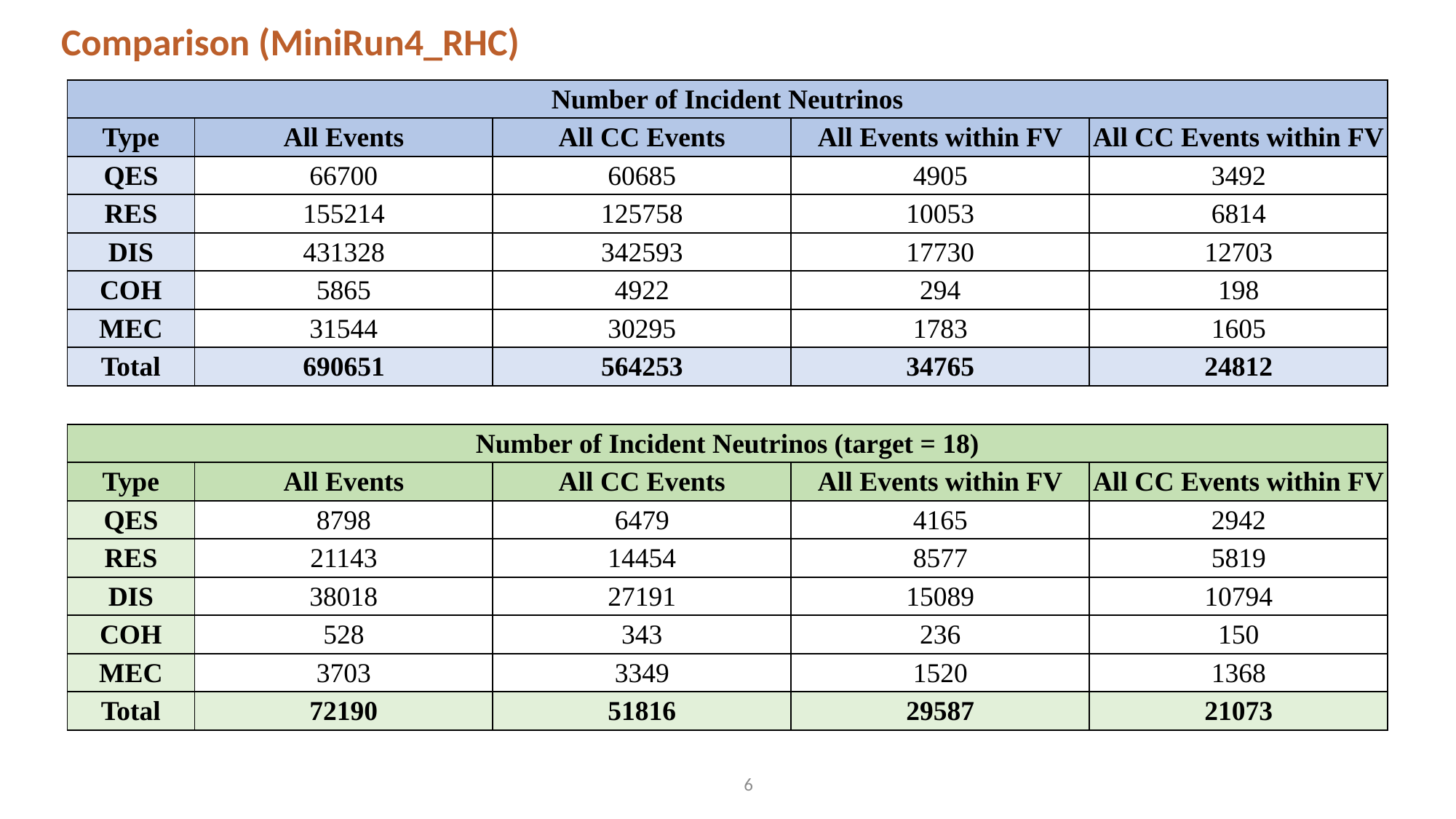

# Comparison (MiniRun4_RHC)
| Number of Incident Neutrinos |  |  |  |  |
| --- | --- | --- | --- | --- |
| Type | All Events | All CC Events | All Events within FV | All CC Events within FV |
| QES | 66700 | 60685 | 4905 | 3492 |
| RES | 155214 | 125758 | 10053 | 6814 |
| DIS | 431328 | 342593 | 17730 | 12703 |
| COH | 5865 | 4922 | 294 | 198 |
| MEC | 31544 | 30295 | 1783 | 1605 |
| Total | 690651 | 564253 | 34765 | 24812 |
| Number of Incident Neutrinos (target = 18) |  |  |  |  |
| --- | --- | --- | --- | --- |
| Type | All Events | All CC Events | All Events within FV | All CC Events within FV |
| QES | 8798 | 6479 | 4165 | 2942 |
| RES | 21143 | 14454 | 8577 | 5819 |
| DIS | 38018 | 27191 | 15089 | 10794 |
| COH | 528 | 343 | 236 | 150 |
| MEC | 3703 | 3349 | 1520 | 1368 |
| Total | 72190 | 51816 | 29587 | 21073 |
6